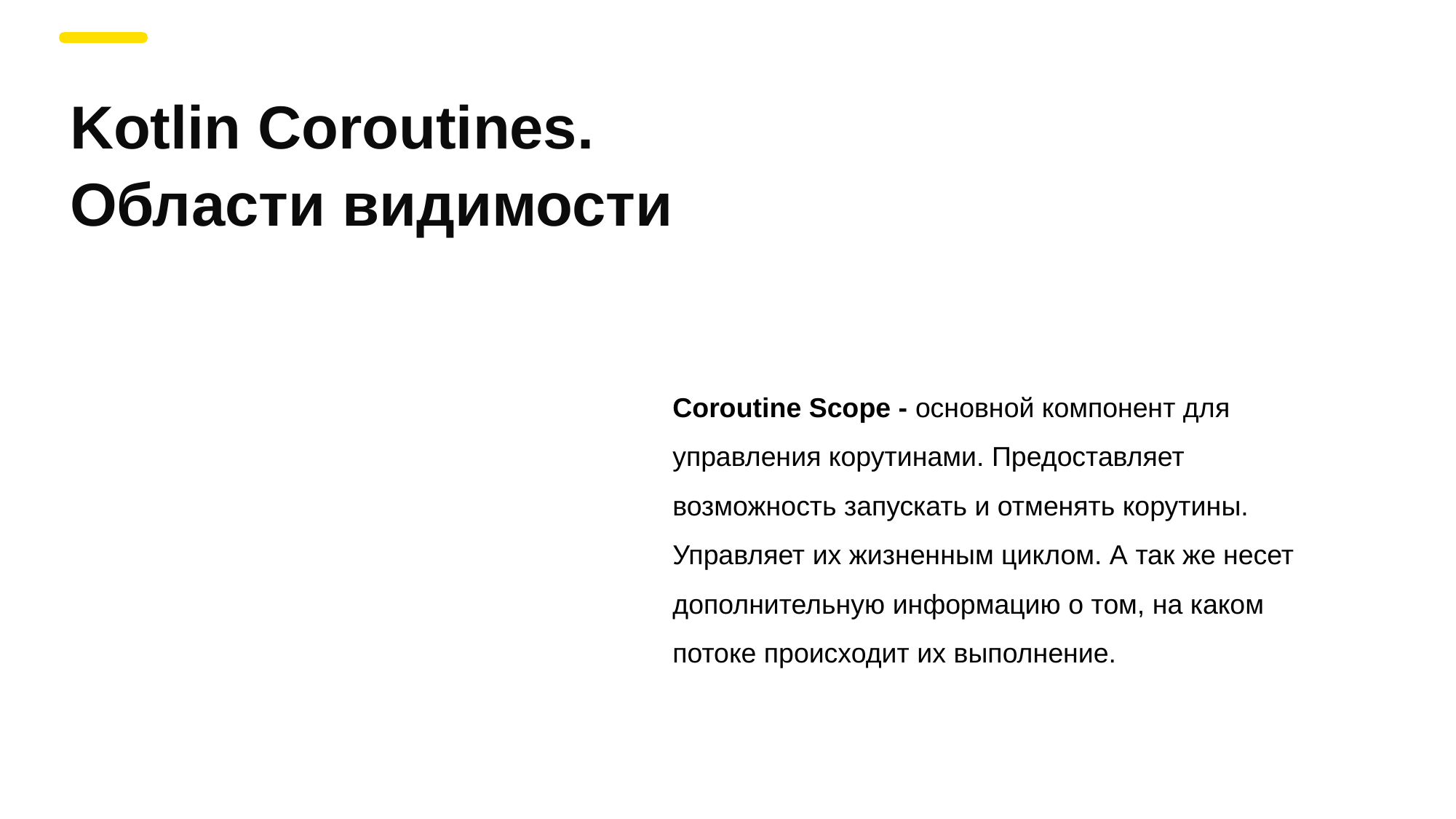

Kotlin Coroutines. Области видимости
Coroutine Scope - основной компонент для управления корутинами. Предоставляет возможность запускать и отменять корутины. Управляет их жизненным циклом. А так же несет дополнительную информацию о том, на каком потоке происходит их выполнение.